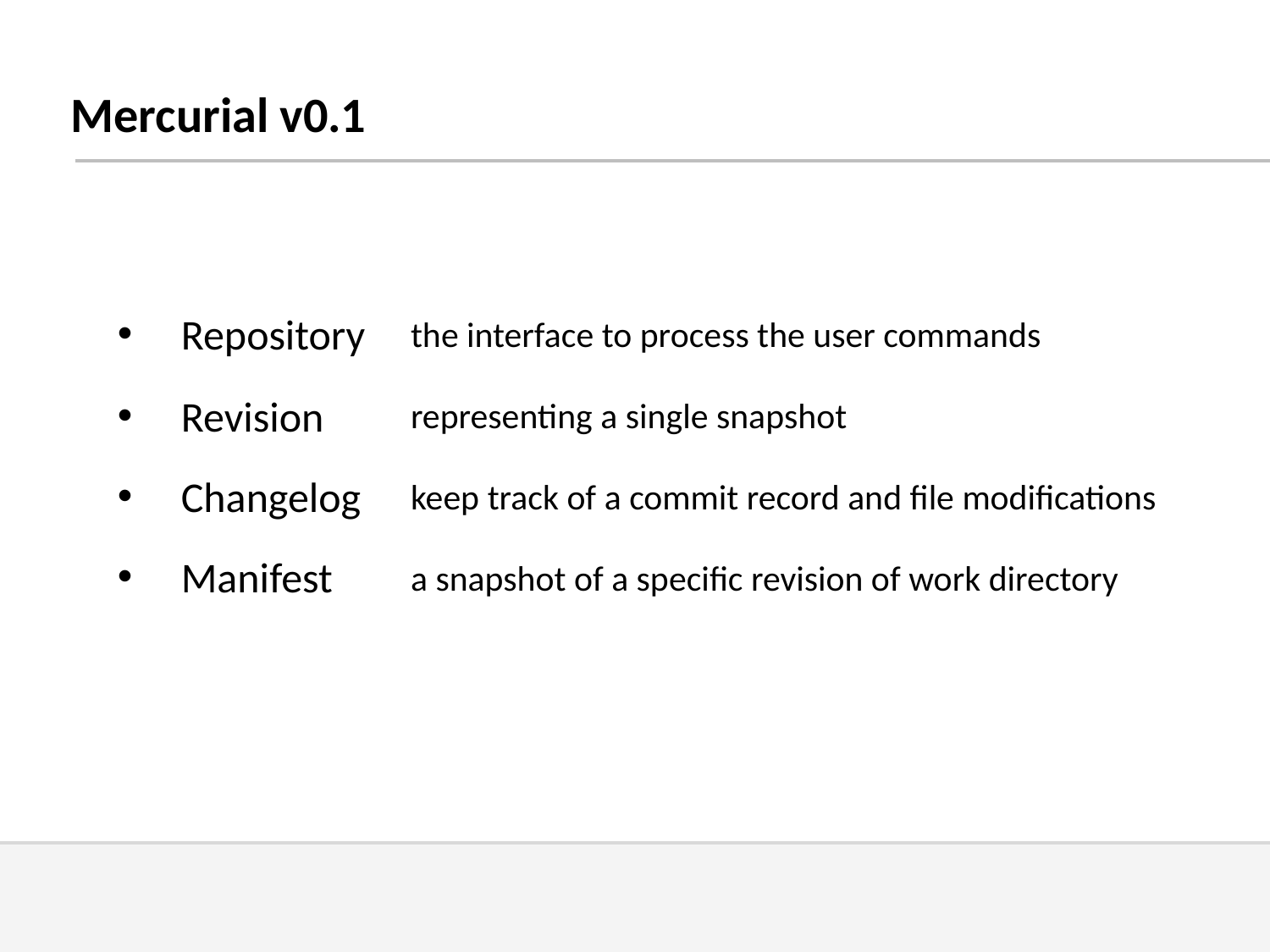

Mercurial v0.1
Repository
the interface to process the user commands
Revision
representing a single snapshot
Changelog
keep track of a commit record and file modifications
Manifest
a snapshot of a specific revision of work directory